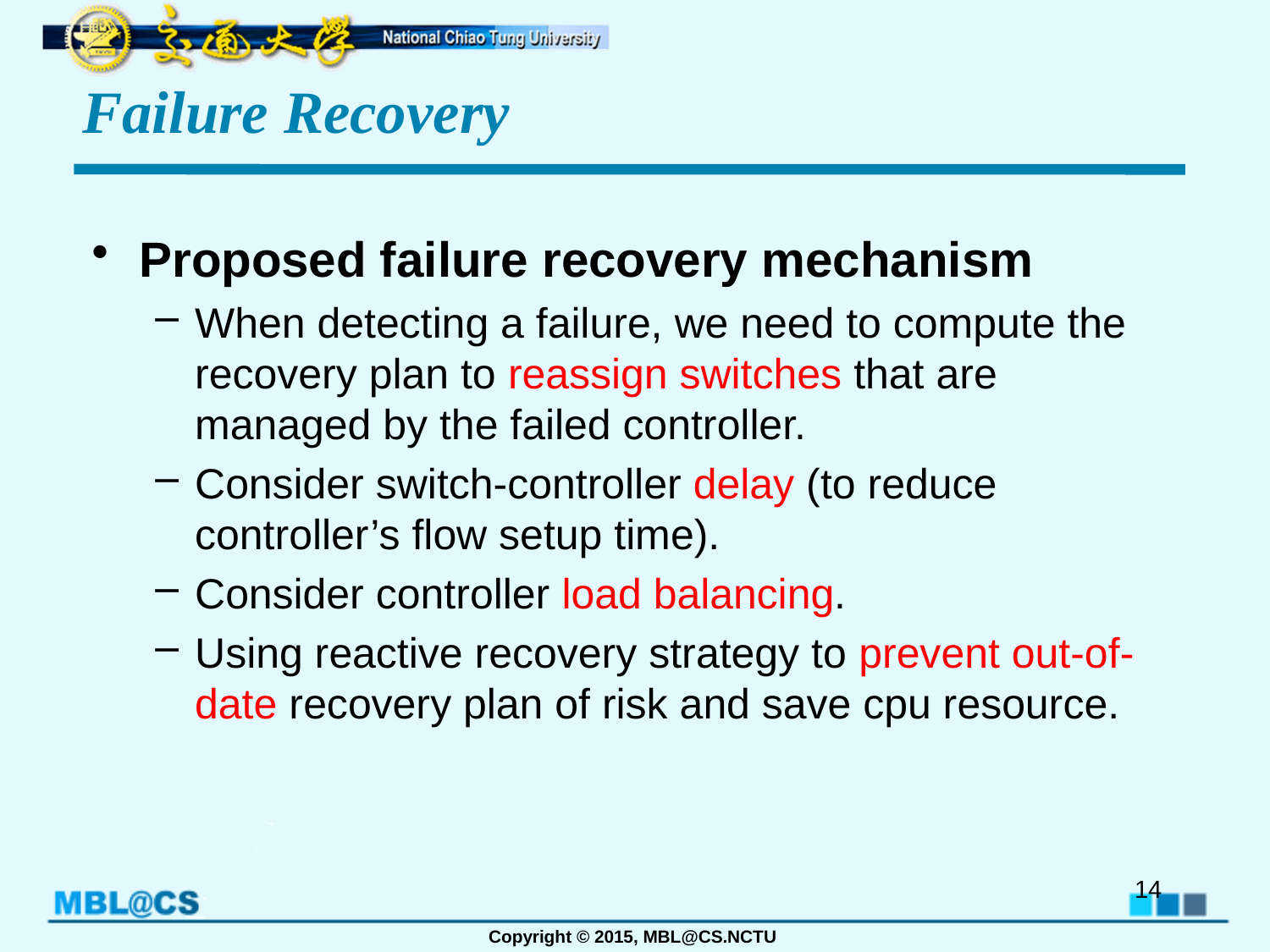

# Failure Recovery
Proposed failure recovery mechanism
When detecting a failure, we need to compute the recovery plan to reassign switches that are managed by the failed controller.
Consider switch-controller delay (to reduce controller’s flow setup time).
Consider controller load balancing.
Using reactive recovery strategy to prevent out-of-date recovery plan of risk and save cpu resource.

14